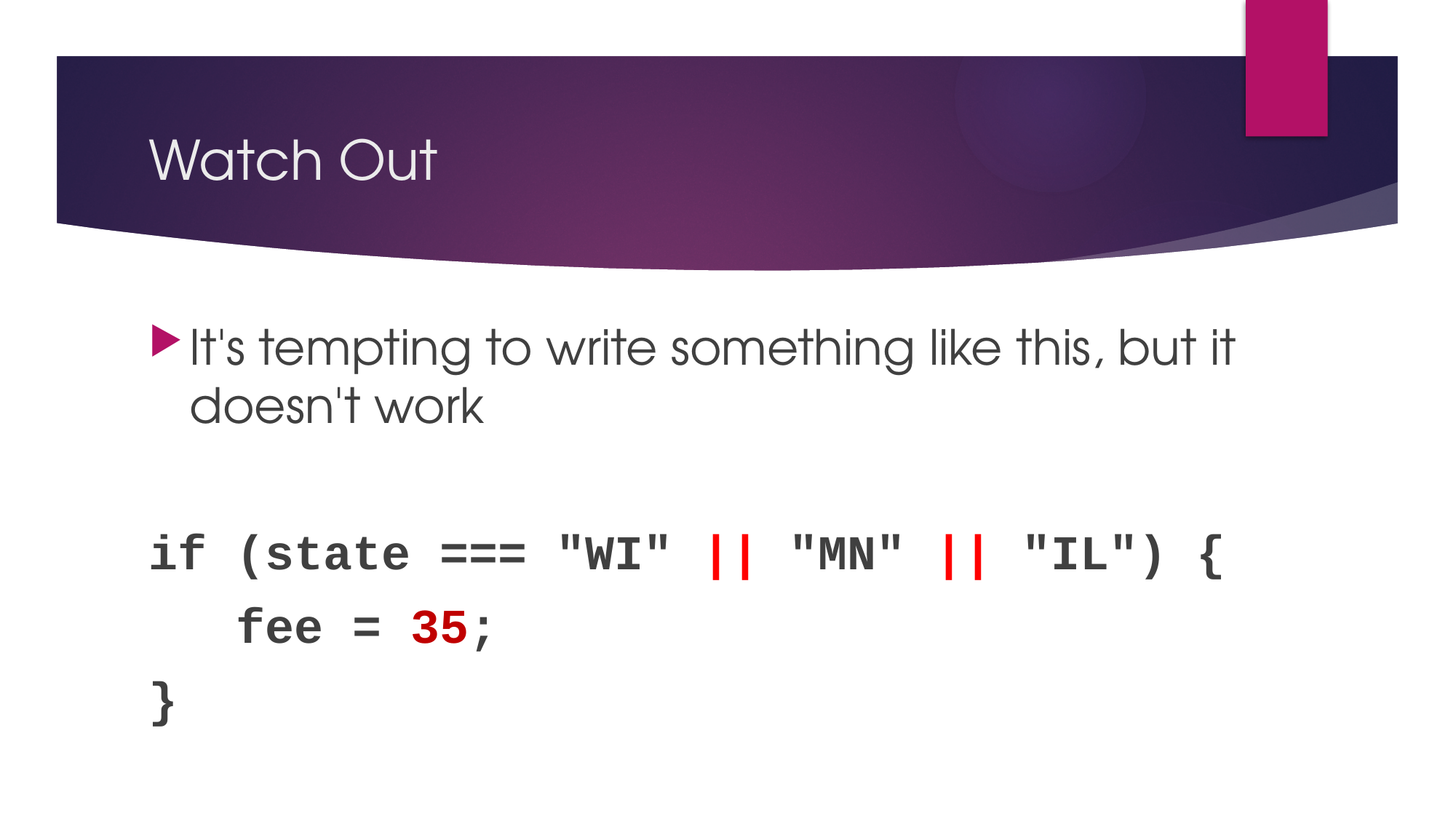

# Watch Out
It's tempting to write something like this, but it doesn't work

if (state === "WI" || "MN" || "IL") {
   fee = 35;
}